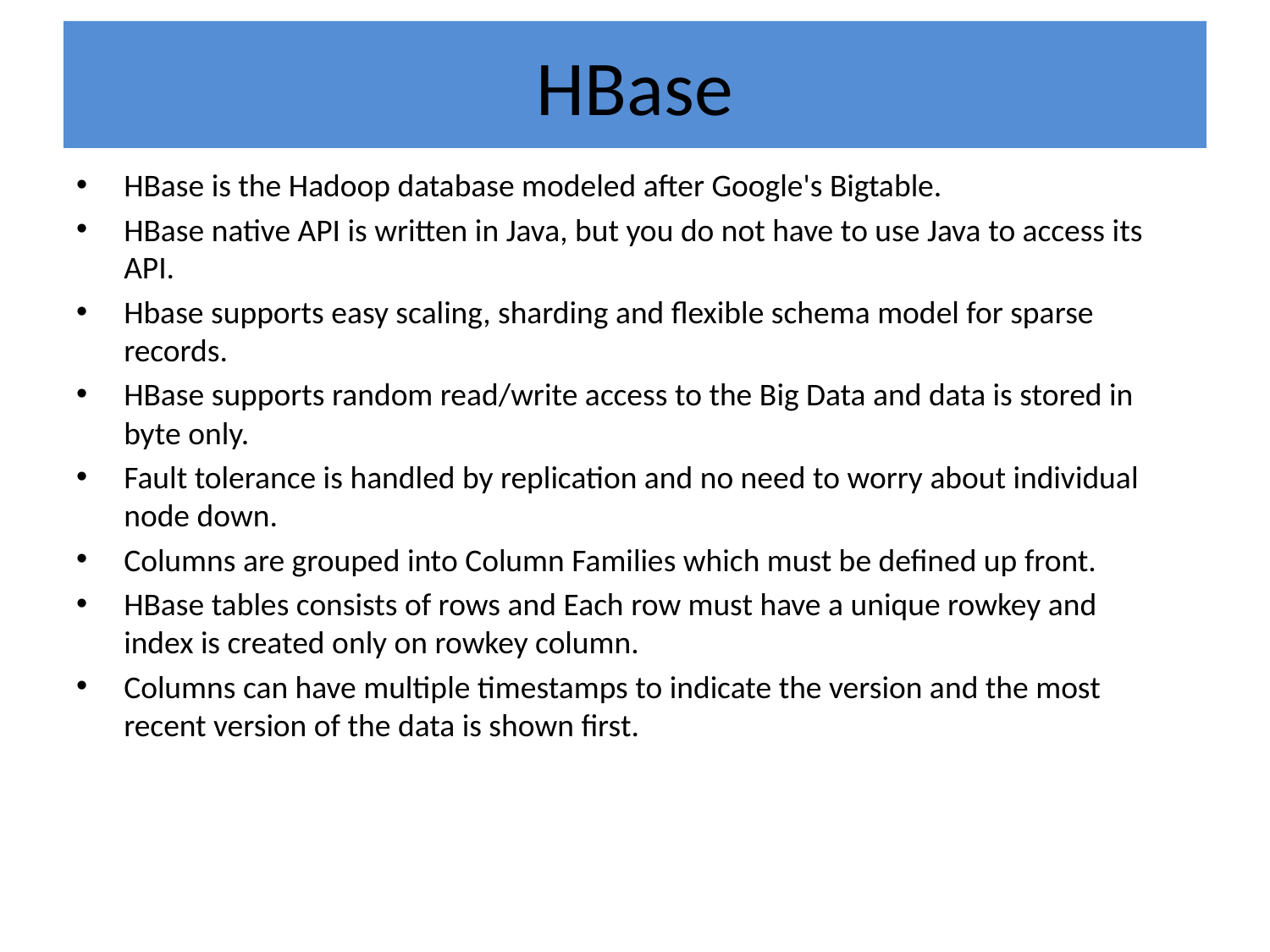

# HBase
HBase is the Hadoop database modeled after Google's Bigtable.
HBase native API is written in Java, but you do not have to use Java to access its API.
Hbase supports easy scaling, sharding and flexible schema model for sparse records.
HBase supports random read/write access to the Big Data and data is stored in byte only.
Fault tolerance is handled by replication and no need to worry about individual node down.
Columns are grouped into Column Families which must be defined up front.
HBase tables consists of rows and Each row must have a unique rowkey and index is created only on rowkey column.
Columns can have multiple timestamps to indicate the version and the most recent version of the data is shown first.